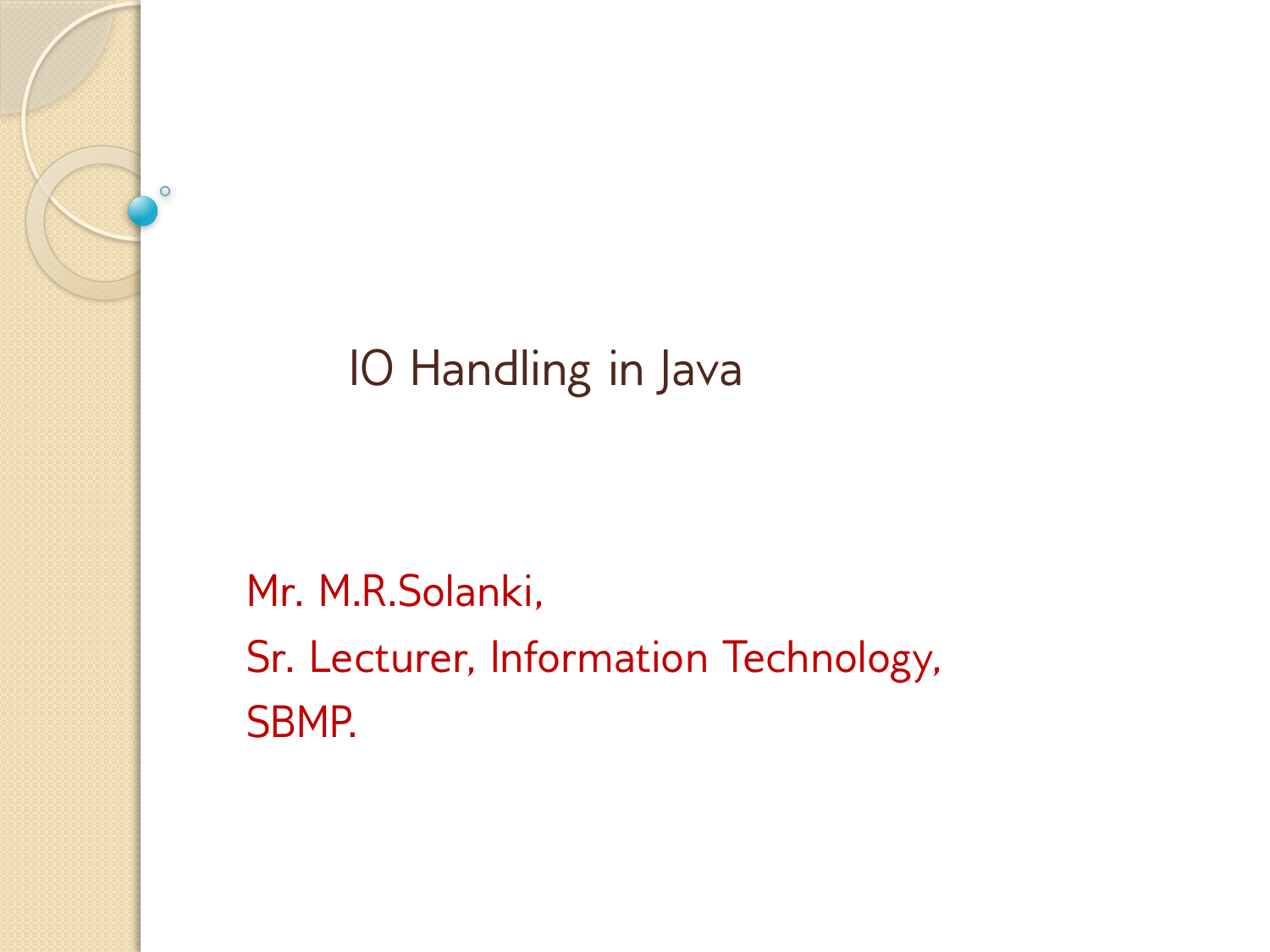

# IO Handling in Java
Mr. M.R.Solanki,
Sr. Lecturer, Information Technology,
SBMP.